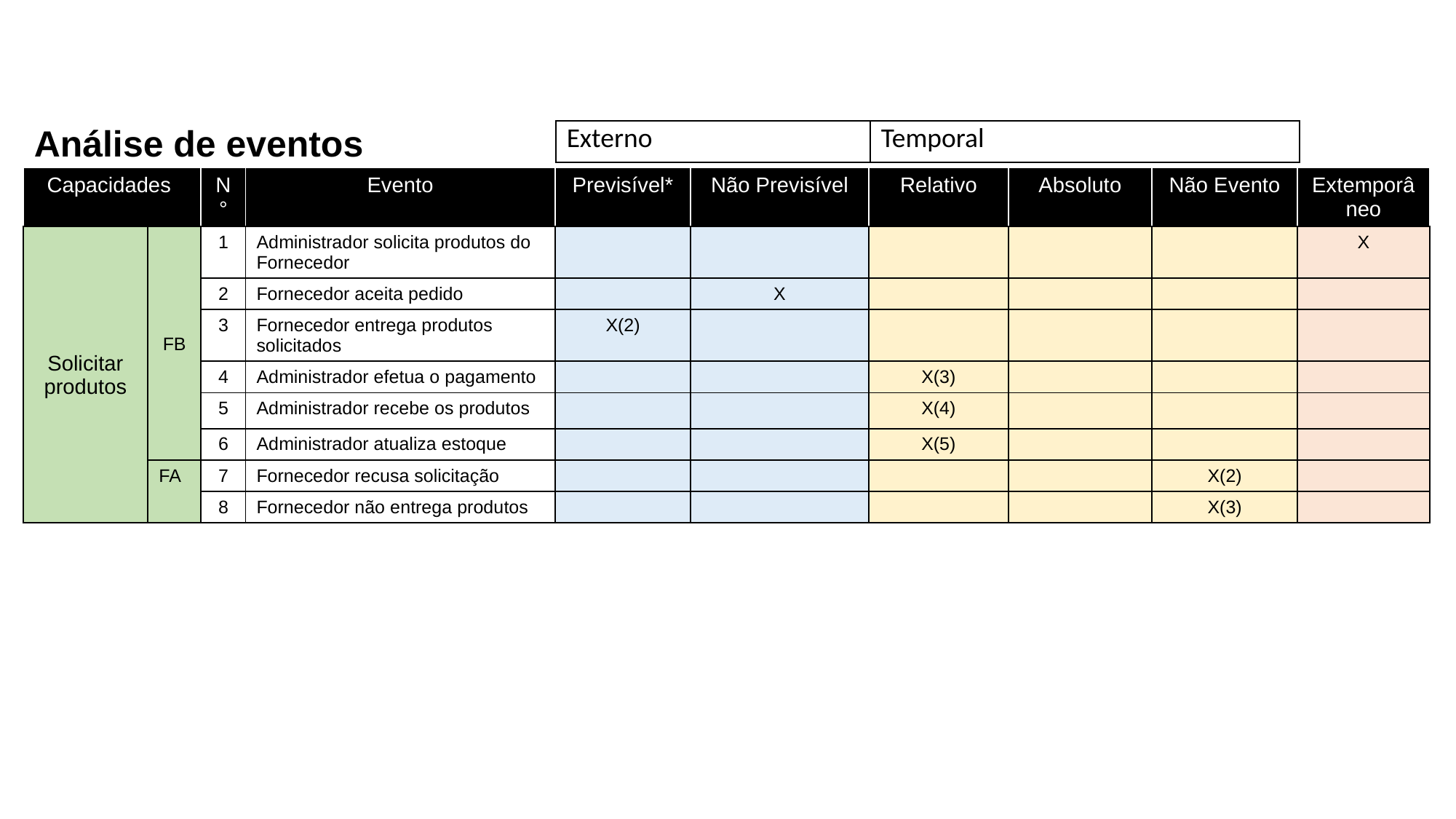

# Análise de eventos
| Externo | Temporal |
| --- | --- |
| Capacidades |  | N° | Evento | Previsível\* | Não Previsível | Relativo | Absoluto | Não Evento | Extemporâneo |
| --- | --- | --- | --- | --- | --- | --- | --- | --- | --- |
| Solicitar produtos | FB | 1 | Administrador solicita produtos do Fornecedor |  |  |  |  |  | X |
|  |  | 2 | Fornecedor aceita pedido |  | X |  |  |  |  |
|  |  | 3 | Fornecedor entrega produtos solicitados | X(2) |  |  |  |  |  |
|  |  | 4 | Administrador efetua o pagamento |  |  | X(3) |  |  |  |
|  |  | 5 | Administrador recebe os produtos |  |  | X(4) |  |  |  |
|  |  | 6 | Administrador atualiza estoque |  |  | X(5) |  |  |  |
|  | FA | 7 | Fornecedor recusa solicitação |  |  |  |  | X(2) |  |
|  |  | 8 | Fornecedor não entrega produtos |  |  |  |  | X(3) |  |